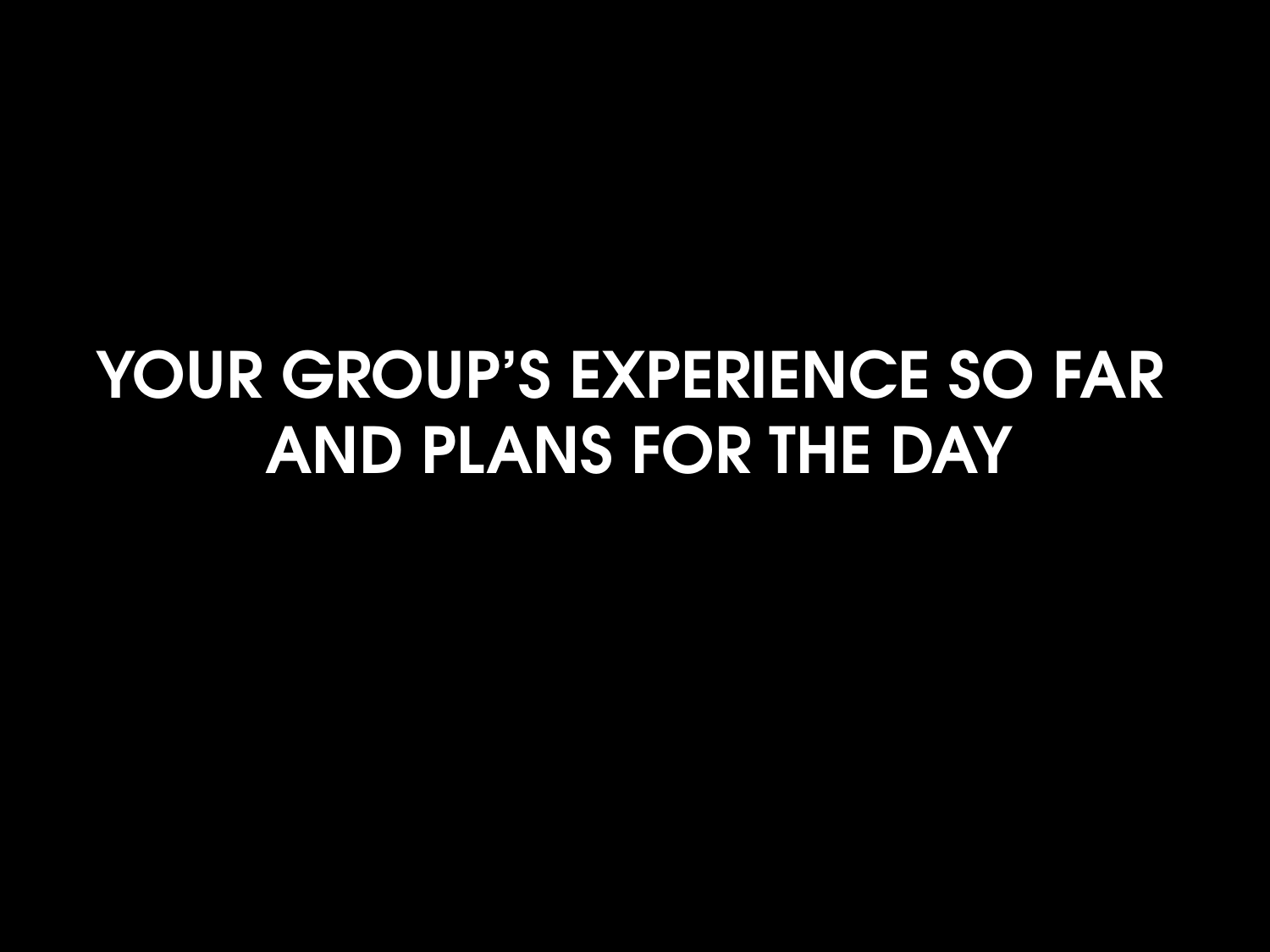

# Your group’s experience so far and plans for the day